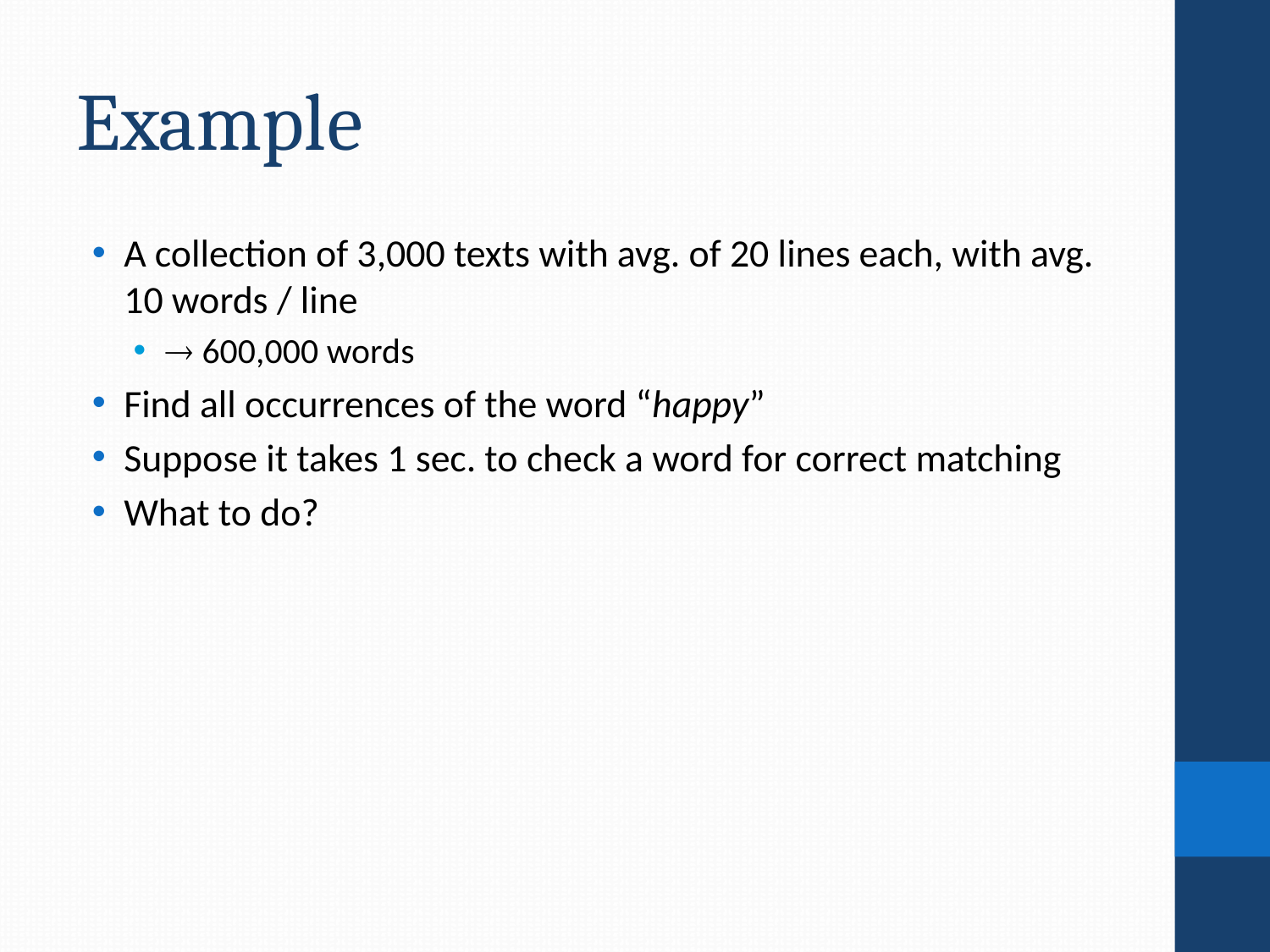

# Example
A collection of 3,000 texts with avg. of 20 lines each, with avg. 10 words / line
→ 600,000 words
Find all occurrences of the word “happy”
Suppose it takes 1 sec. to check a word for correct matching
What to do?